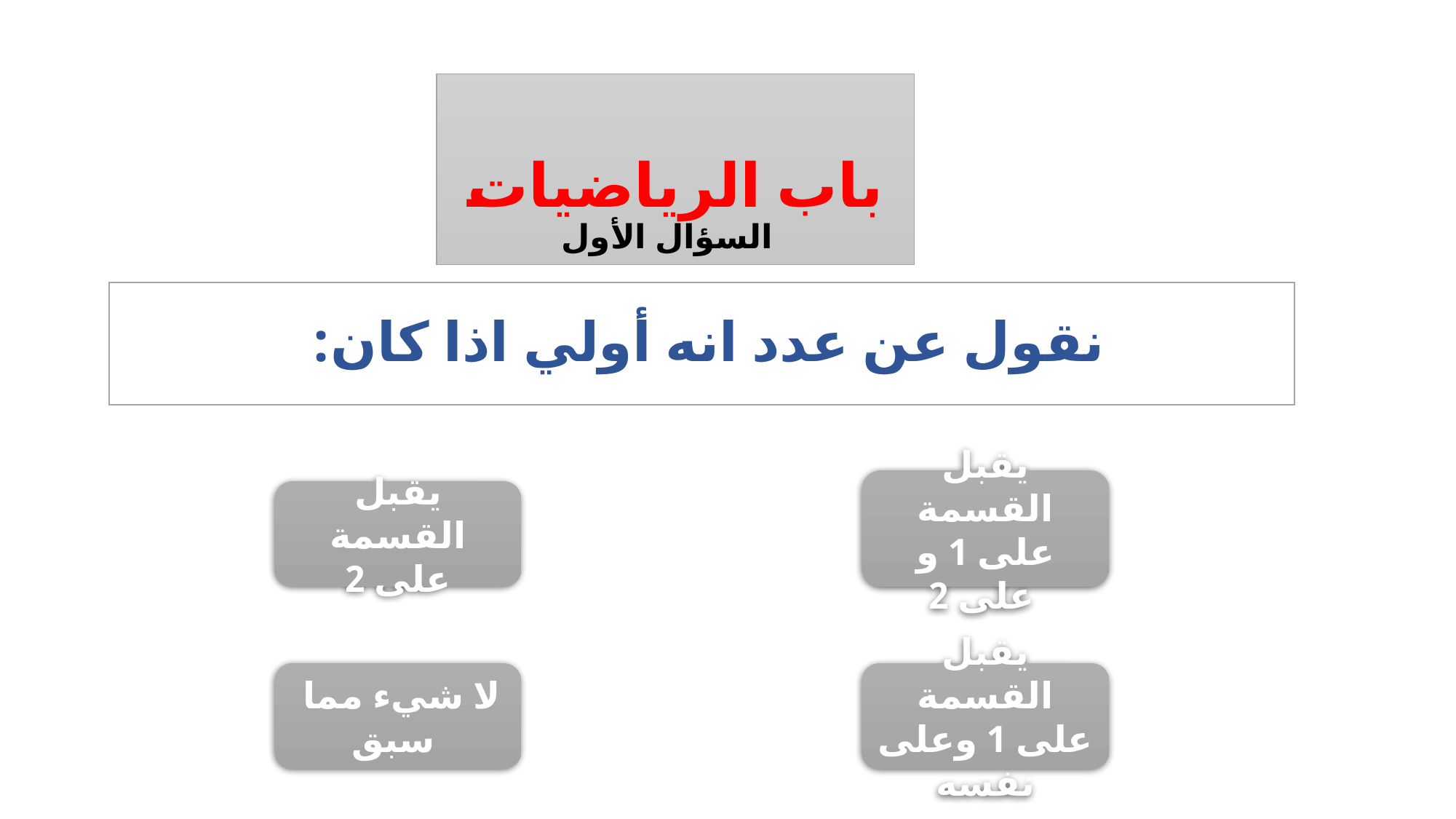

# باب الرياضيات
السؤال الأول

نقول عن عدد انه أولي اذا كان:

يقبل القسمة على 1 و على 2
يقبل القسمة على 2
 لا شيء مما سبق

يقبل القسمة على 1 وعلى نفسه